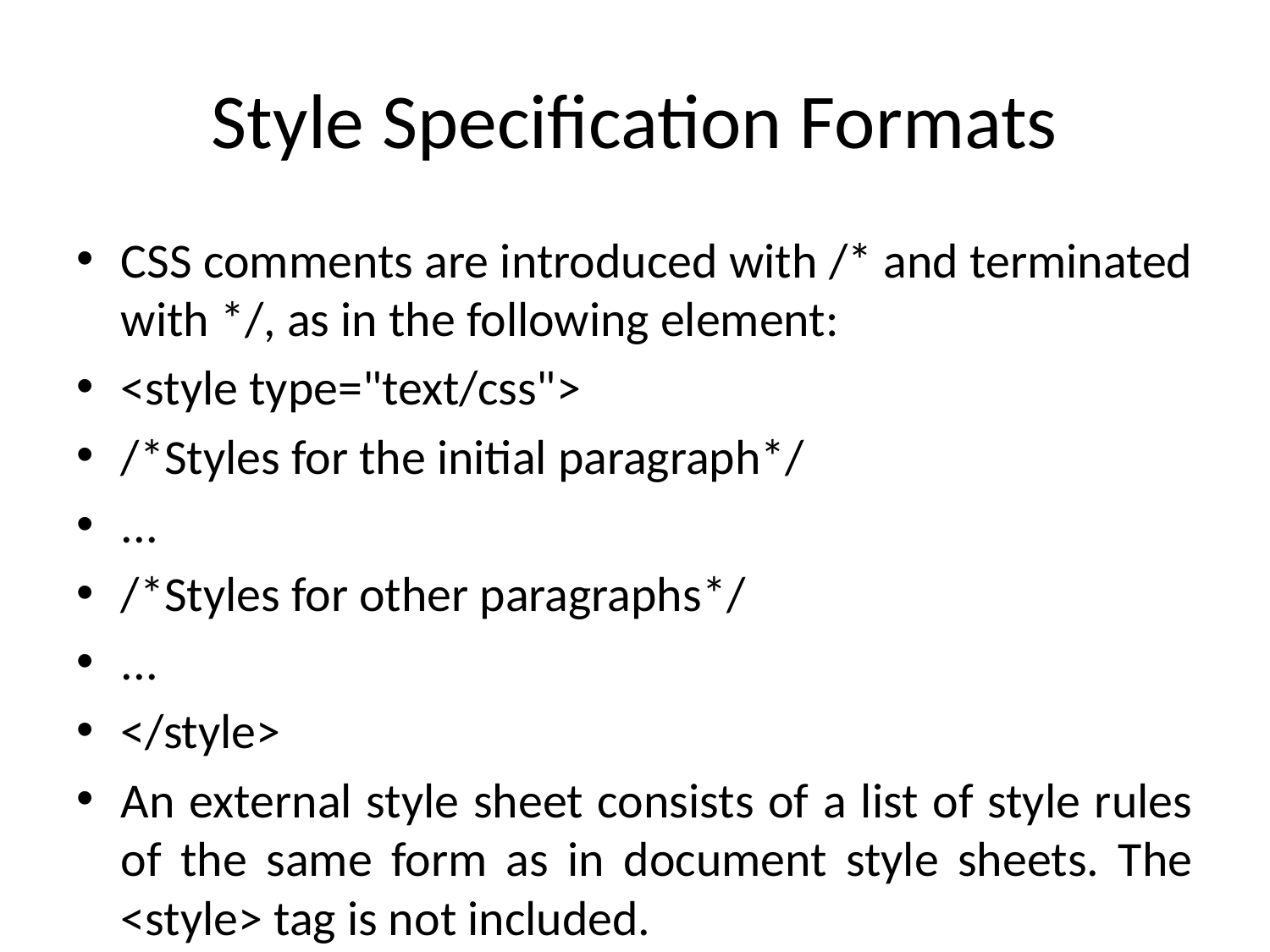

# Style Specification Formats
CSS comments are introduced with /* and terminated with */, as in the following element:
<style type="text/css">
/*Styles for the initial paragraph*/
...
/*Styles for other paragraphs*/
...
</style>
An external style sheet consists of a list of style rules of the same form as in document style sheets. The <style> tag is not included.